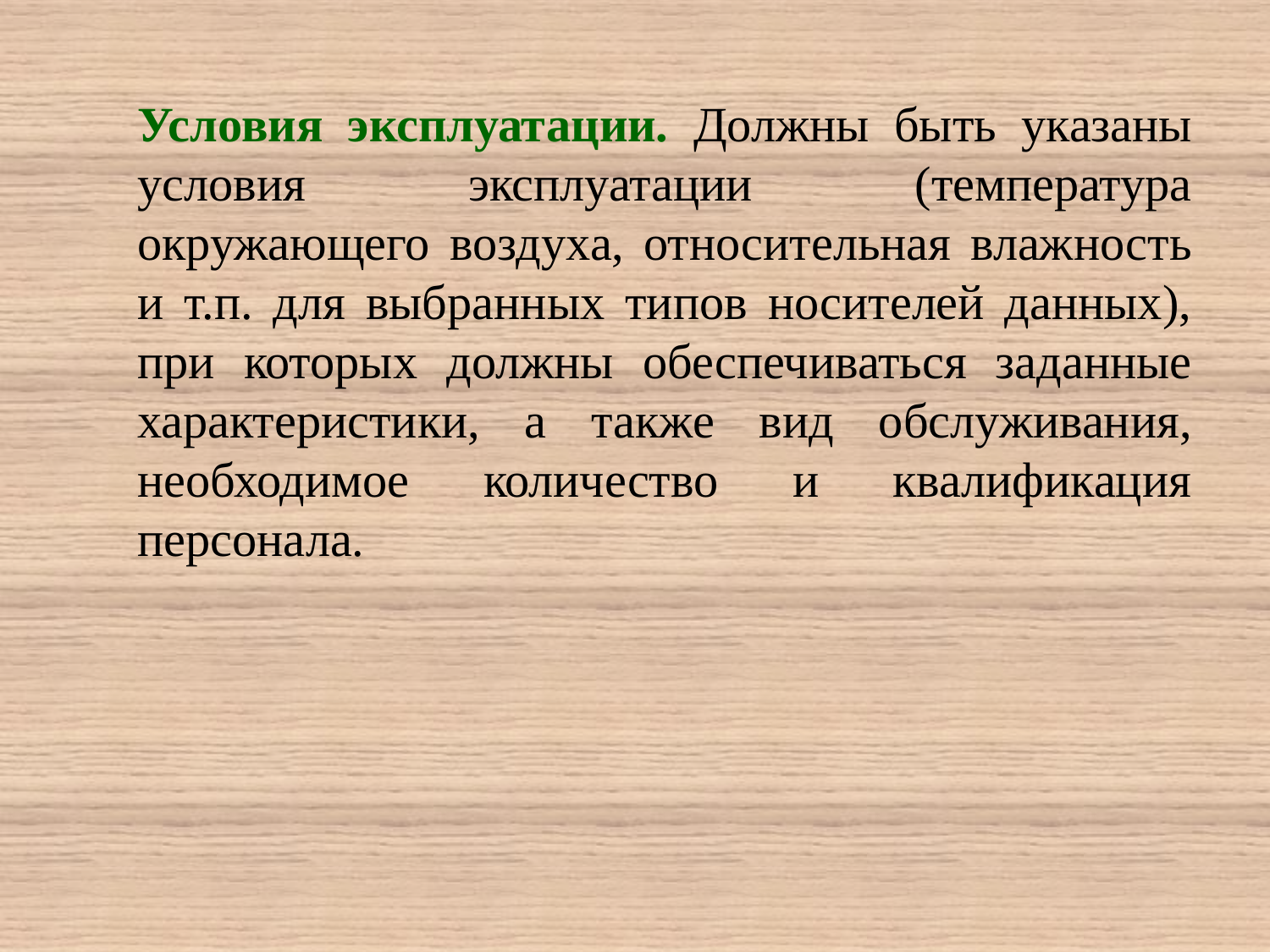

Условия эксплуатации. Должны быть указаны условия эксплуатации (температура окружающего воздуха, относительная влажность и т.п. для выбранных типов носителей данных), при которых должны обеспечиваться заданные характеристики, а также вид обслуживания, необходимое количество и квалификация персонала.